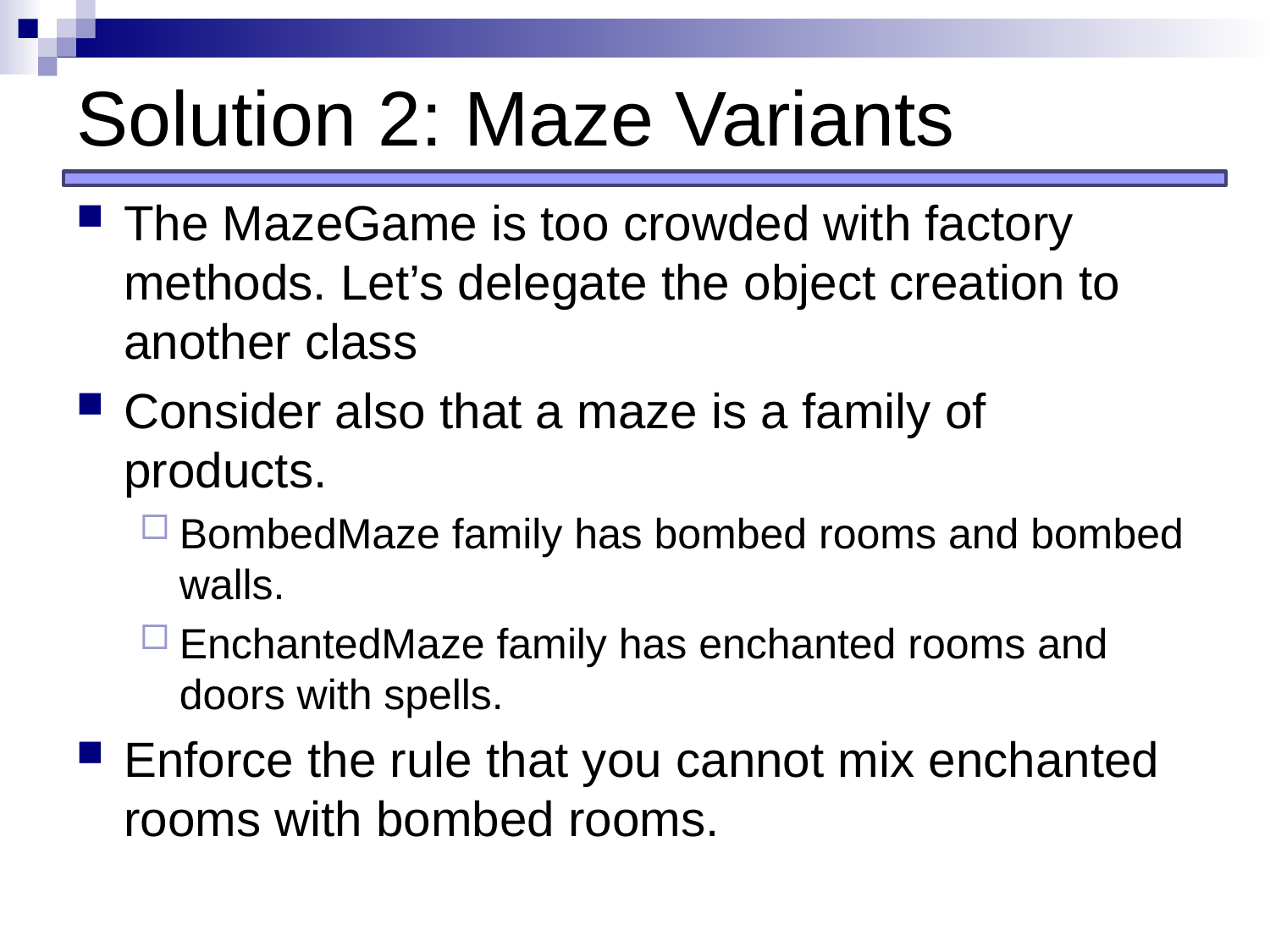

# Solution 2: Maze Variants
The MazeGame is too crowded with factory methods. Let’s delegate the object creation to another class
Consider also that a maze is a family of products.
BombedMaze family has bombed rooms and bombed walls.
EnchantedMaze family has enchanted rooms and doors with spells.
Enforce the rule that you cannot mix enchanted rooms with bombed rooms.